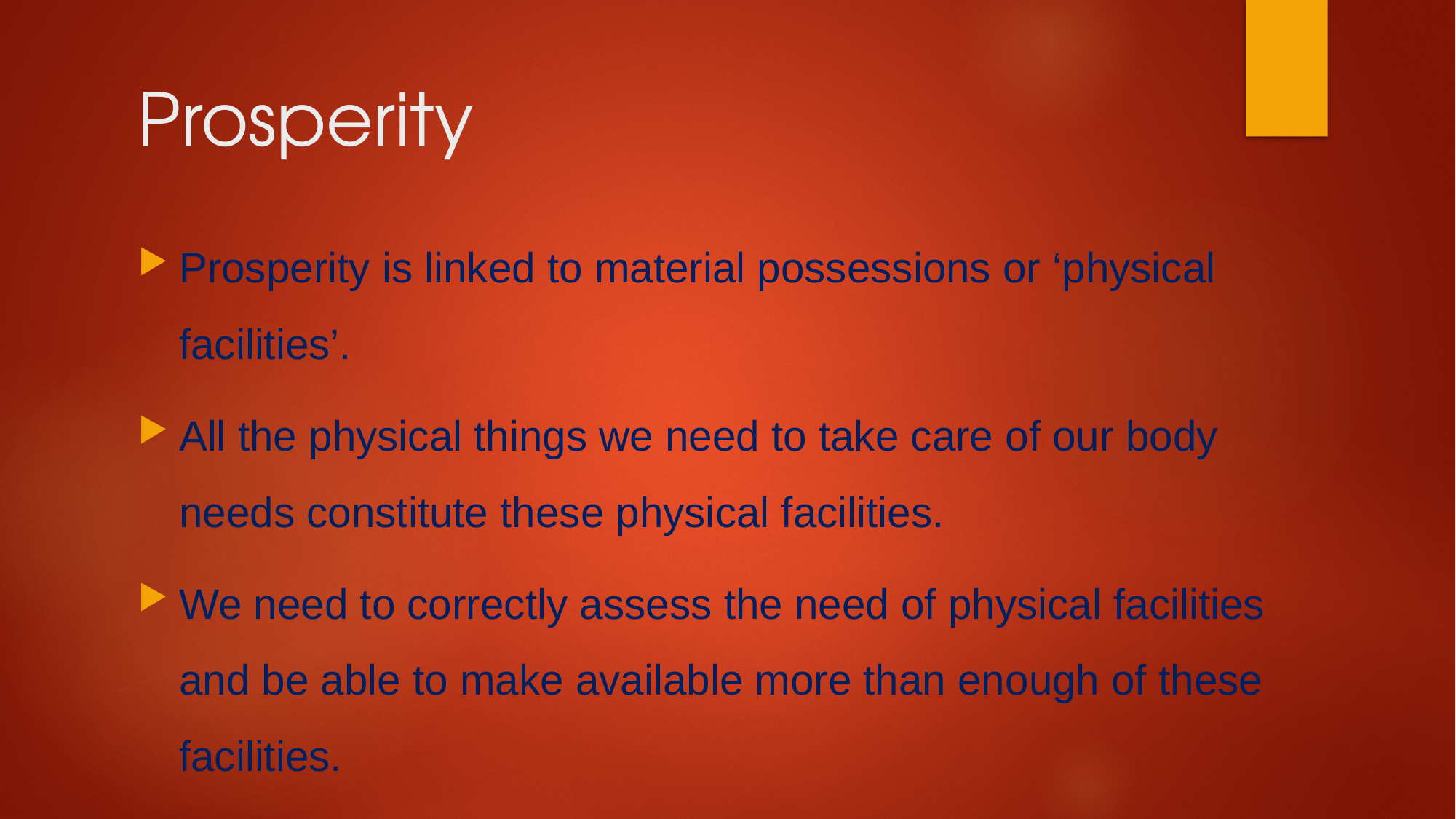

# Prosperity
Prosperity is linked to material possessions or ‘physical facilities’.
All the physical things we need to take care of our body needs constitute these physical facilities.
We need to correctly assess the need of physical facilities and be able to make available more than enough of these facilities.